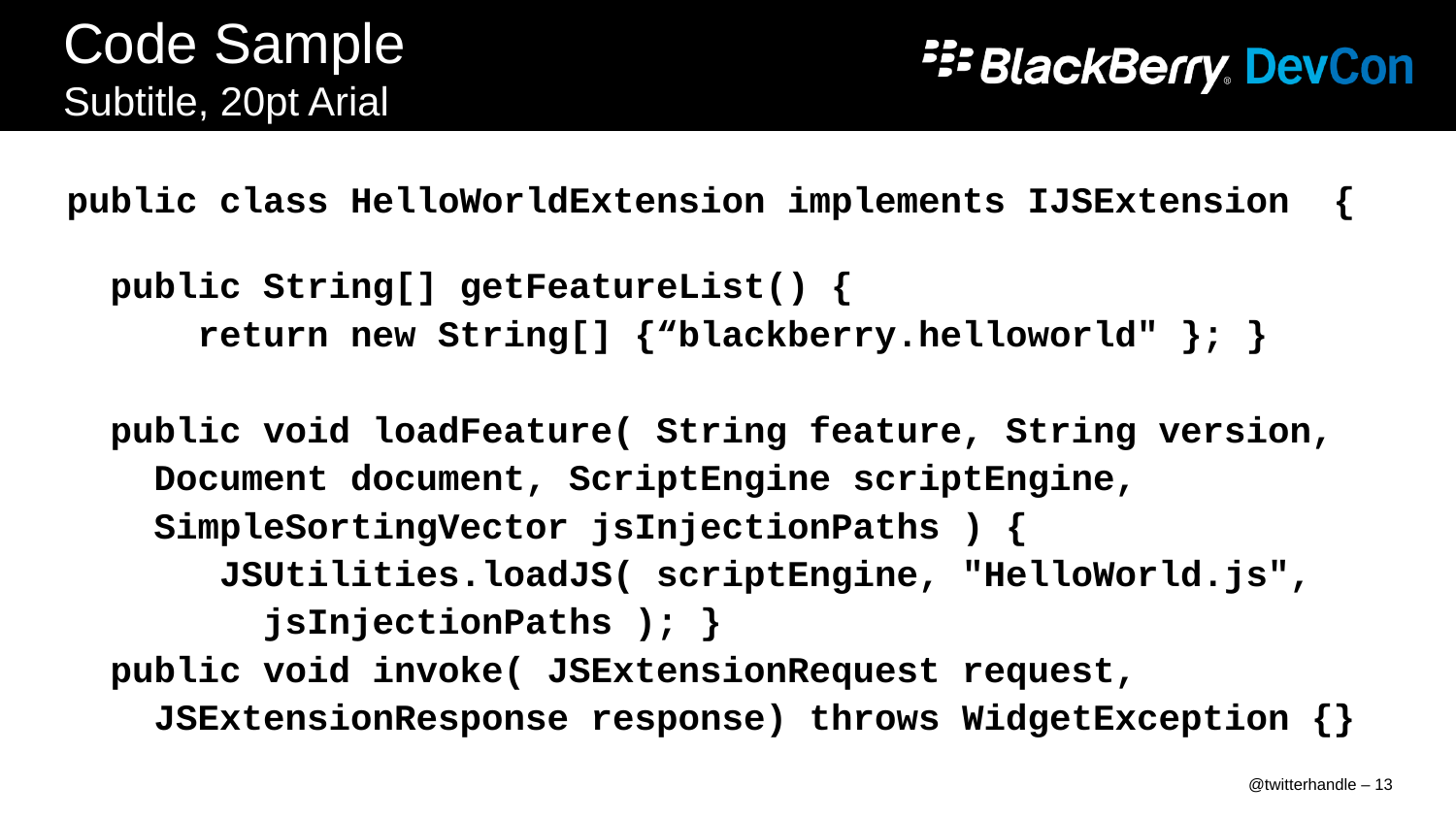

# Code Sample Subtitle, 20pt Arial
public class HelloWorldExtension implements IJSExtension  {
  public String[] getFeatureList() {
      return new String[] {“blackberry.helloworld" }; }

  public void loadFeature( String feature, String version,
    Document document, ScriptEngine scriptEngine,
    SimpleSortingVector jsInjectionPaths ) {
       JSUtilities.loadJS( scriptEngine, "HelloWorld.js",
         jsInjectionPaths ); }
  public void invoke( JSExtensionRequest request,
    JSExtensionResponse response) throws WidgetException {}
@twitterhandle – 13